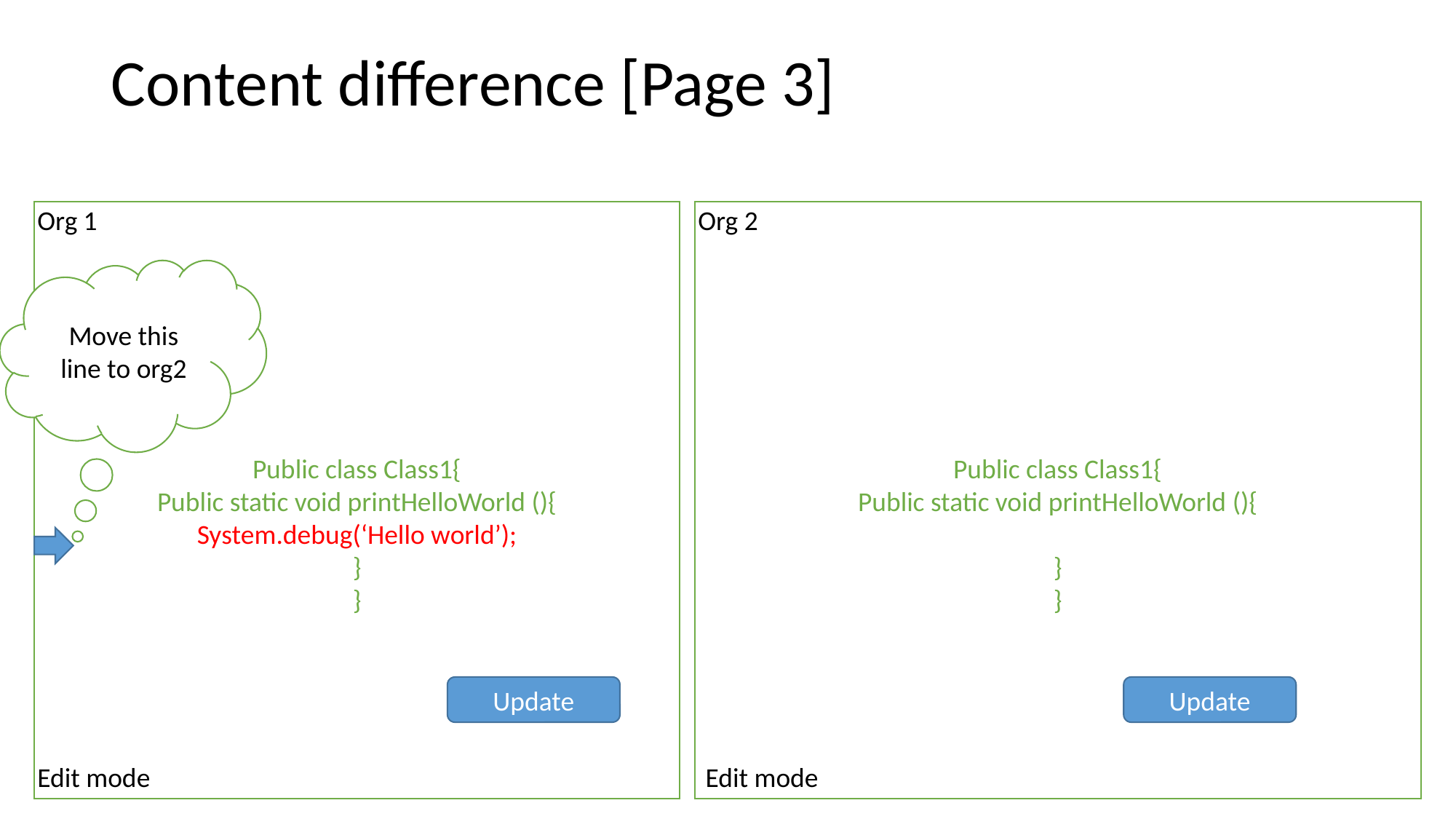

# Content difference [Page 3]
Org 1
Org 2

Public class Class1{
Public static void printHelloWorld (){

}
}

Public class Class1{
Public static void printHelloWorld (){
System.debug(‘Hello world’);
}
}
Move this line to org2

Update
Update
Edit mode
Edit mode